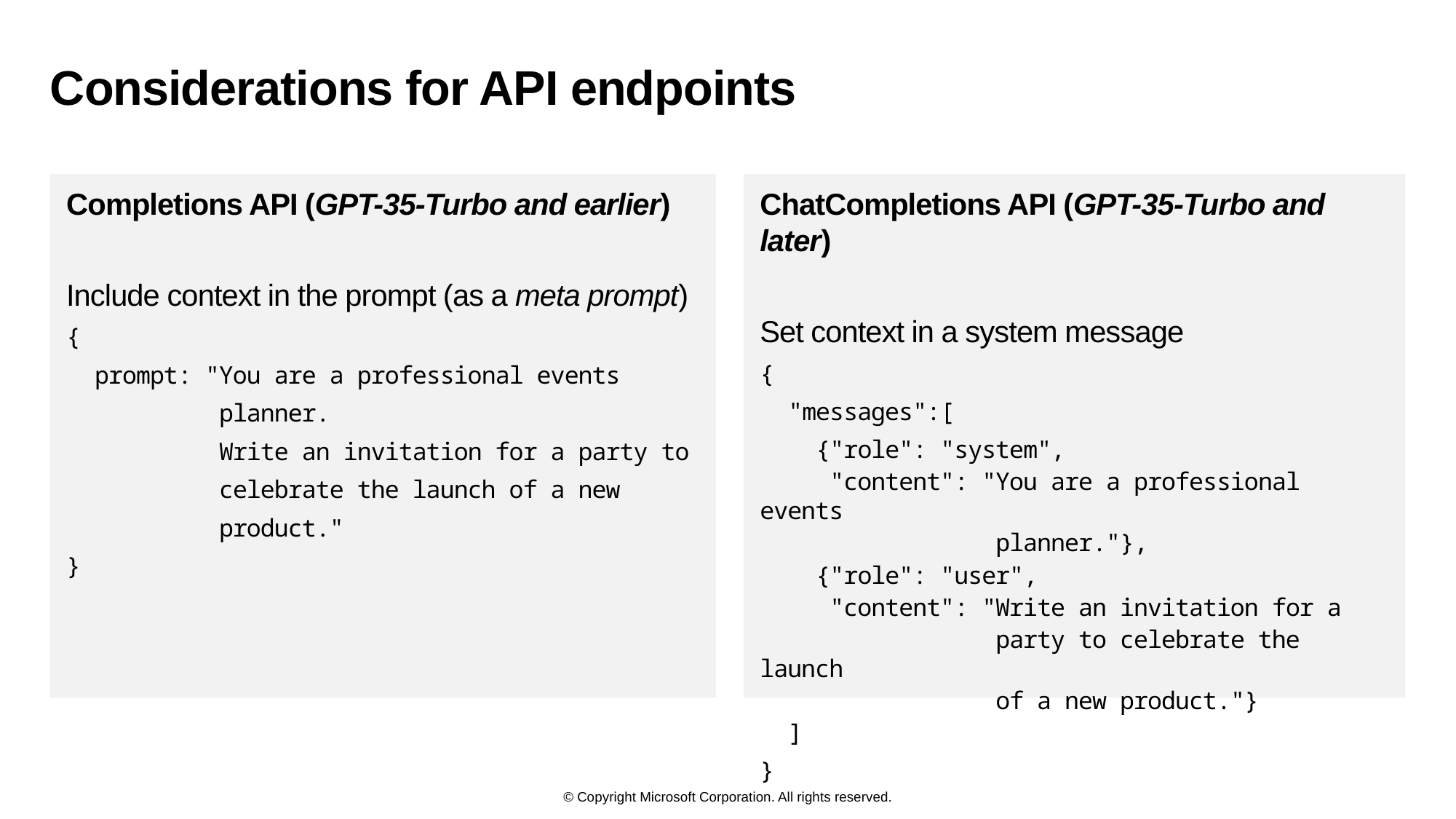

# Considerations for API endpoints
ChatCompletions API (GPT-35-Turbo and later)

Set context in a system message
{
  "messages":[
    {"role": "system",
     "content": "You are a professional events
                 planner."},
    {"role": "user",
     "content": "Write an invitation for a
                 party to celebrate the launch
                 of a new product."}
  ]
}
Completions API (GPT-35-Turbo and earlier)

Include context in the prompt (as a meta prompt)
{
  prompt: "You are a professional events
           planner.
           Write an invitation for a party to
           celebrate the launch of a new
           product."
}